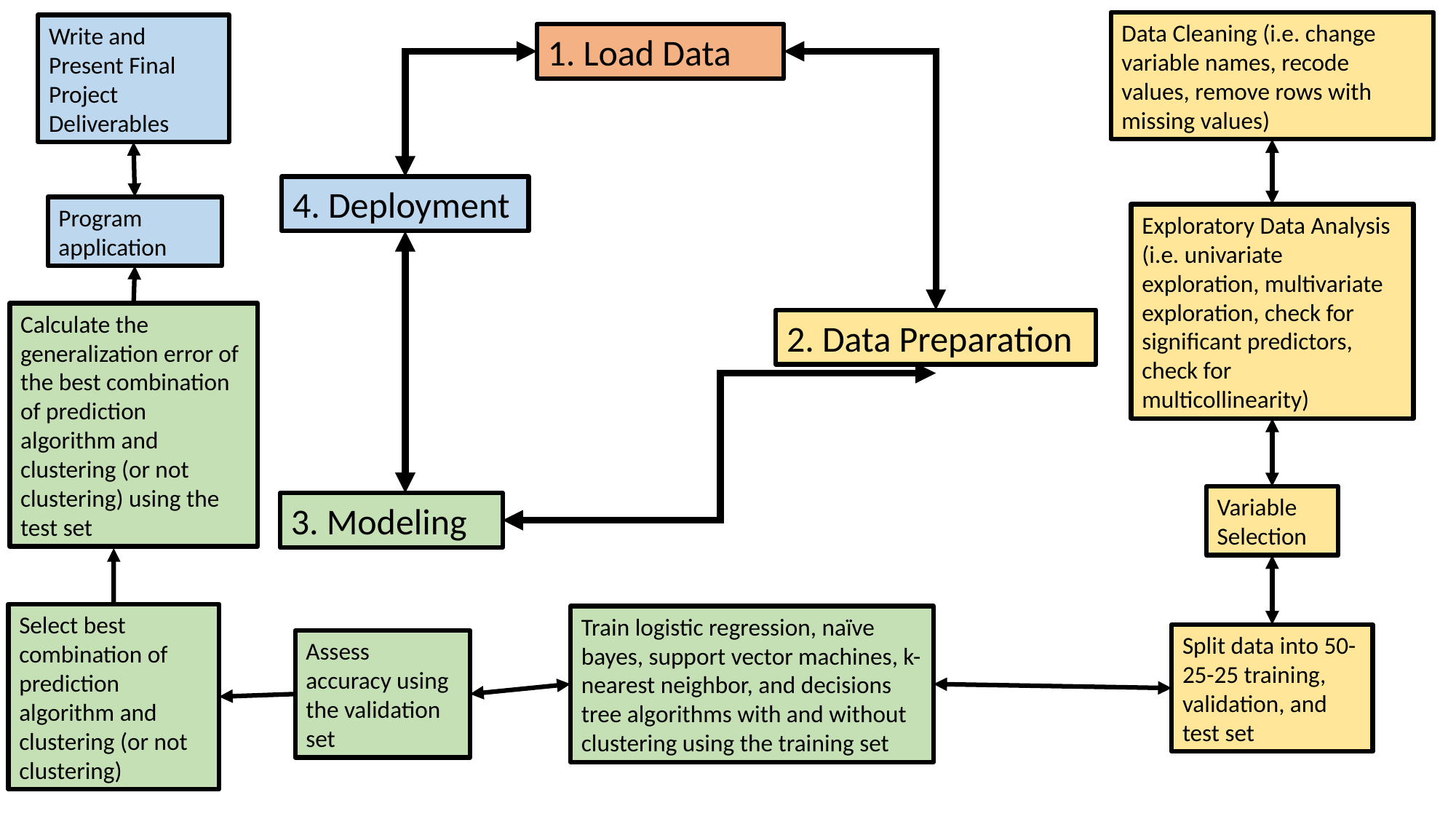

Data Cleaning (i.e. change variable names, recode values, remove rows with missing values)
Write and Present Final Project Deliverables
1. Load Data
4. Deployment
Program application
Exploratory Data Analysis (i.e. univariate exploration, multivariate exploration, check for significant predictors, check for multicollinearity)
Calculate the generalization error of the best combination of prediction algorithm and clustering (or not clustering) using the test set
2. Data Preparation
Variable Selection
3. Modeling
Select best combination of prediction algorithm and clustering (or not clustering)
Train logistic regression, naïve bayes, support vector machines, k-nearest neighbor, and decisions tree algorithms with and without clustering using the training set
Split data into 50-25-25 training, validation, and test set
Assess accuracy using the validation set